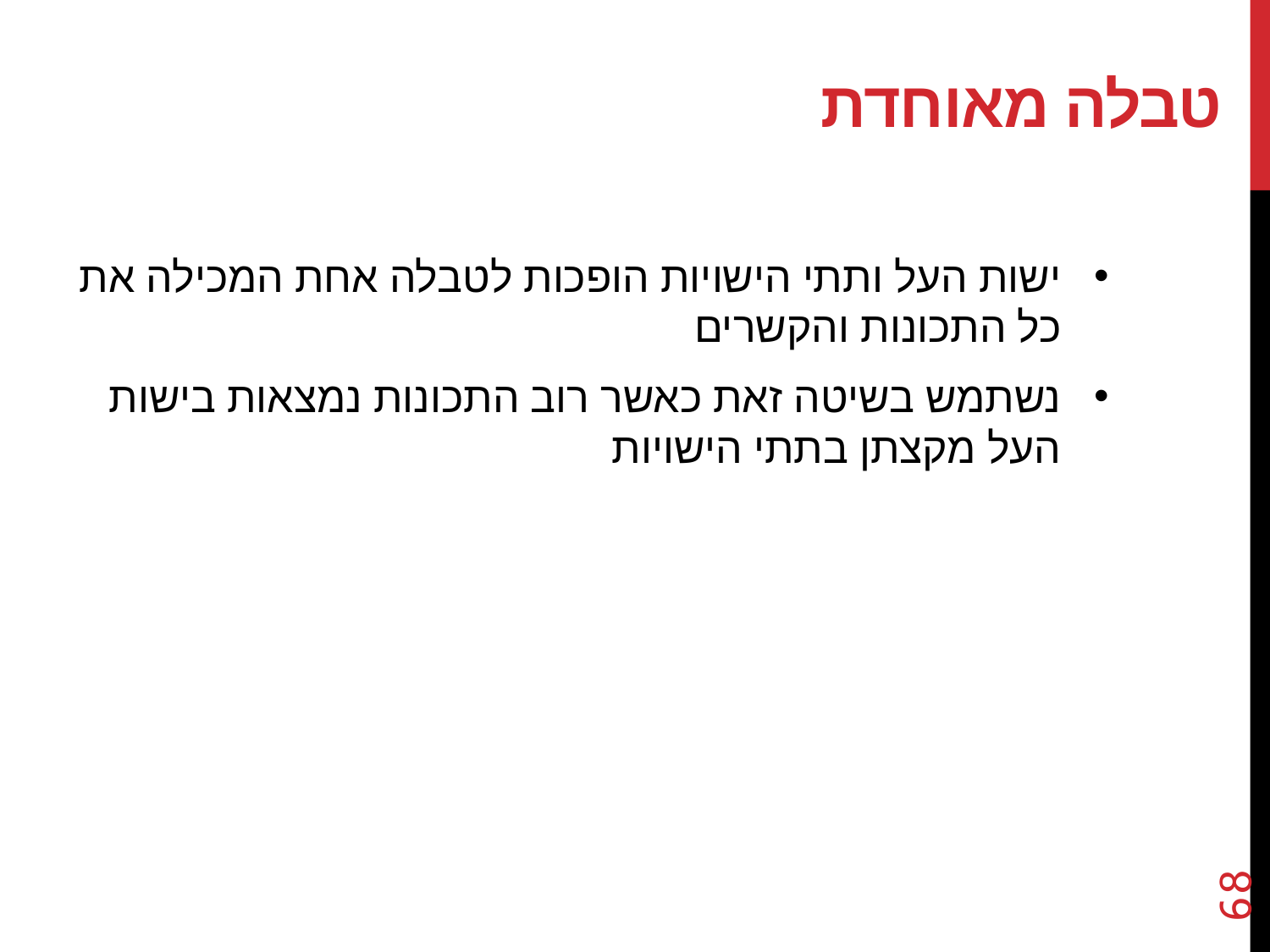

# טבלה מאוחדת
ישות העל ותתי הישויות הופכות לטבלה אחת המכילה את כל התכונות והקשרים
נשתמש בשיטה זאת כאשר רוב התכונות נמצאות בישות העל מקצתן בתתי הישויות
68